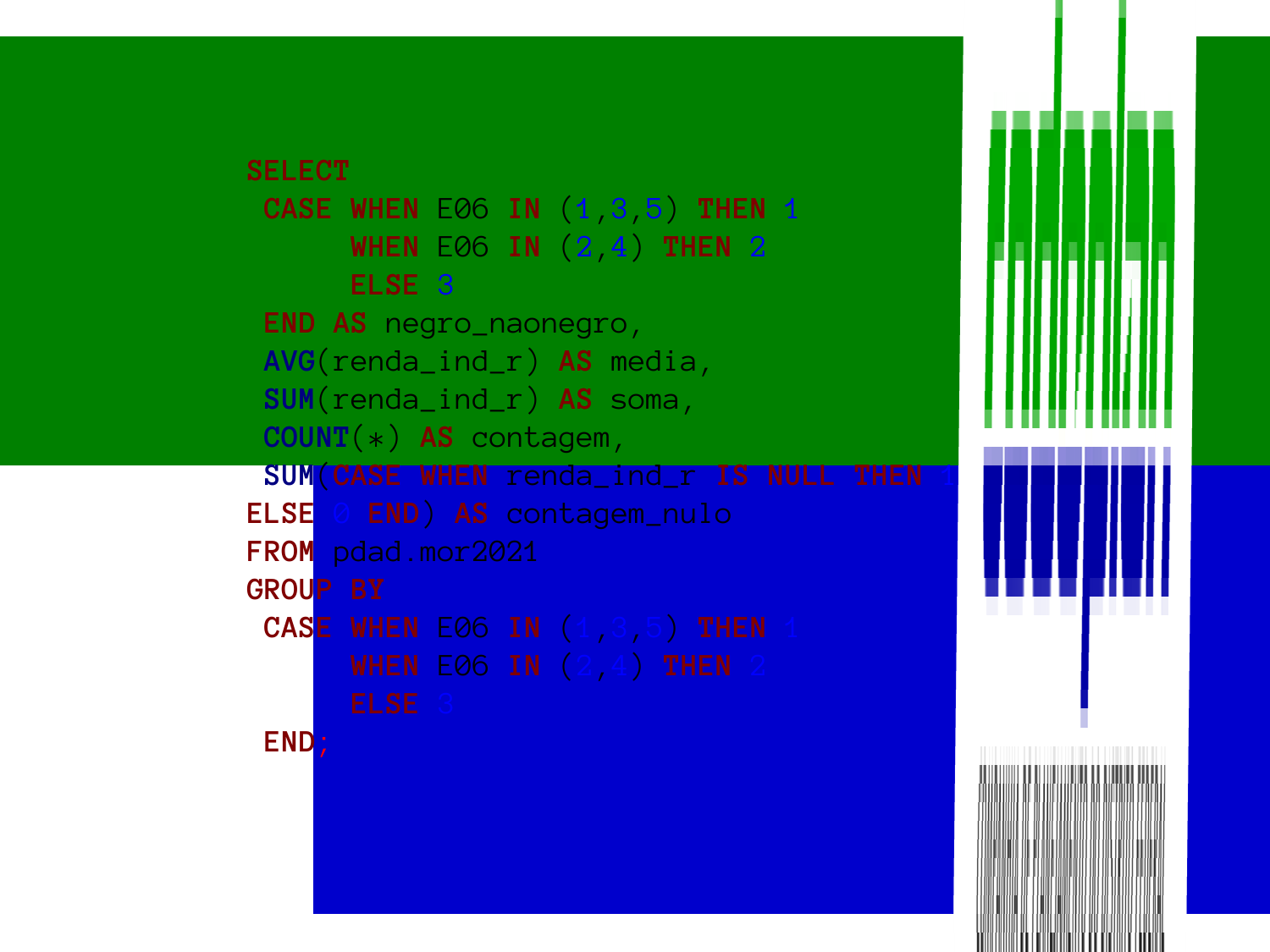

SELECT
 CASE WHEN E06 IN (1,3,5) THEN 1
      WHEN E06 IN (2,4) THEN 2
      ELSE 3
 END AS negro_naonegro,
 AVG(renda_ind_r) AS media,
 SUM(renda_ind_r) AS soma,
 COUNT(*) AS contagem,
 SUM(CASE WHEN renda_ind_r IS NULL THEN 1 ELSE 0 END) AS contagem_nulo
FROM pdad.mor2021
GROUP BY
 CASE WHEN E06 IN (1,3,5) THEN 1
      WHEN E06 IN (2,4) THEN 2
      ELSE 3
 END;